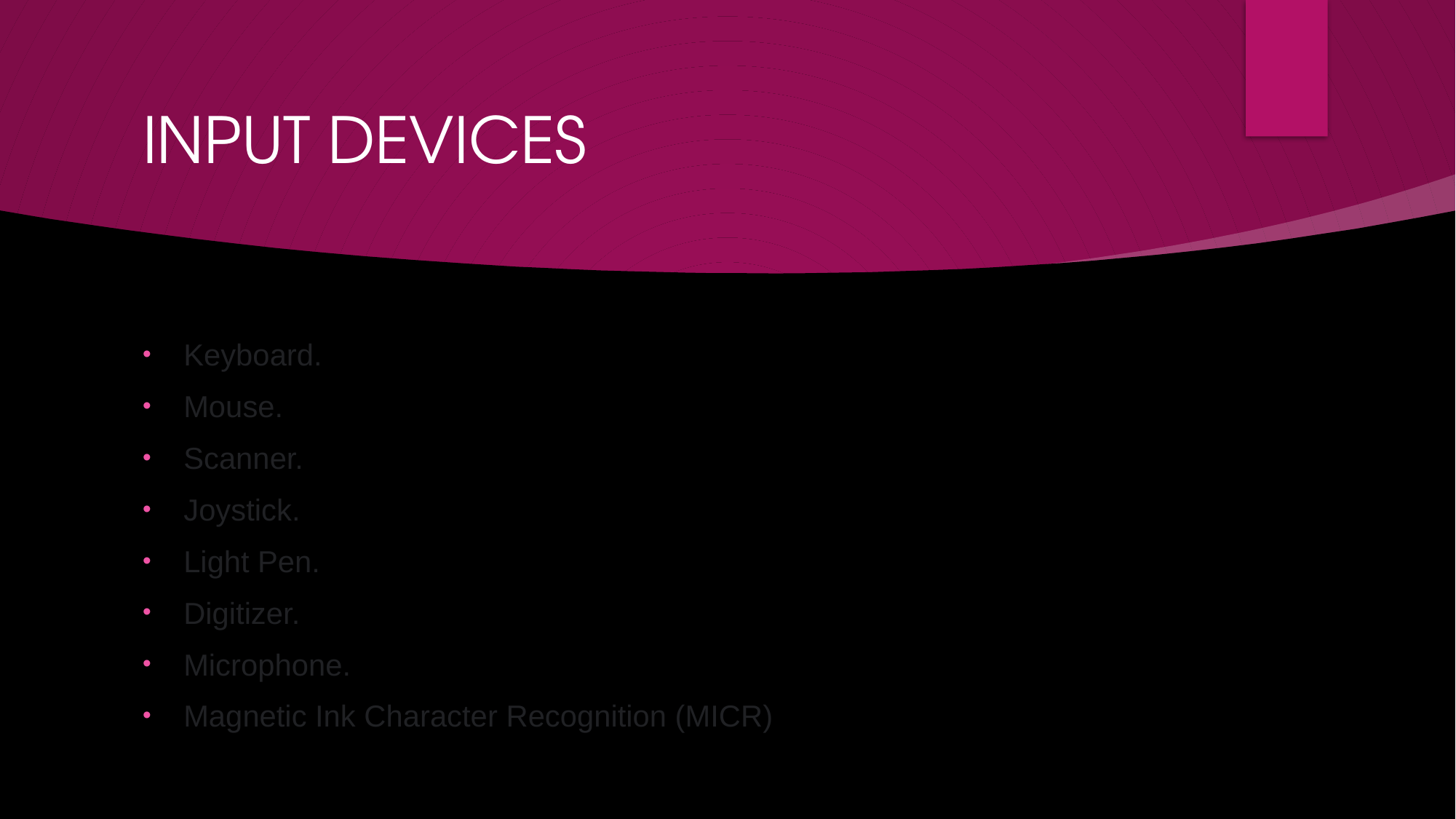

# INPUT DEVICES

Keyboard.
Mouse.
Scanner.
Joystick.
Light Pen.
Digitizer.
Microphone.
Magnetic Ink Character Recognition (MICR)